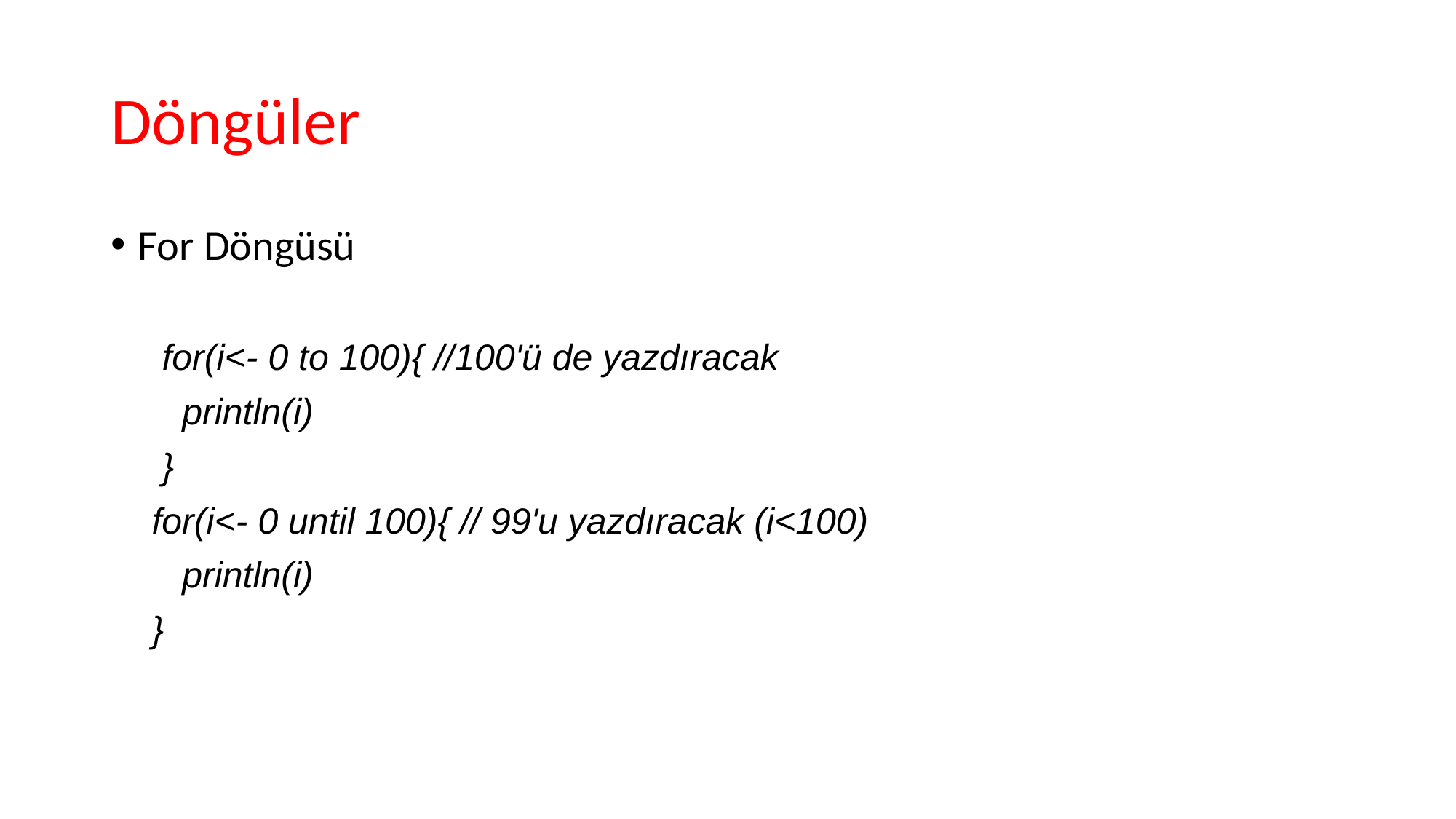

# Döngüler
For Döngüsü

     for(i<- 0 to 100){ //100'ü de yazdıracak
       println(i)
     }
    for(i<- 0 until 100){ // 99'u yazdıracak (i<100)
       println(i)
    }